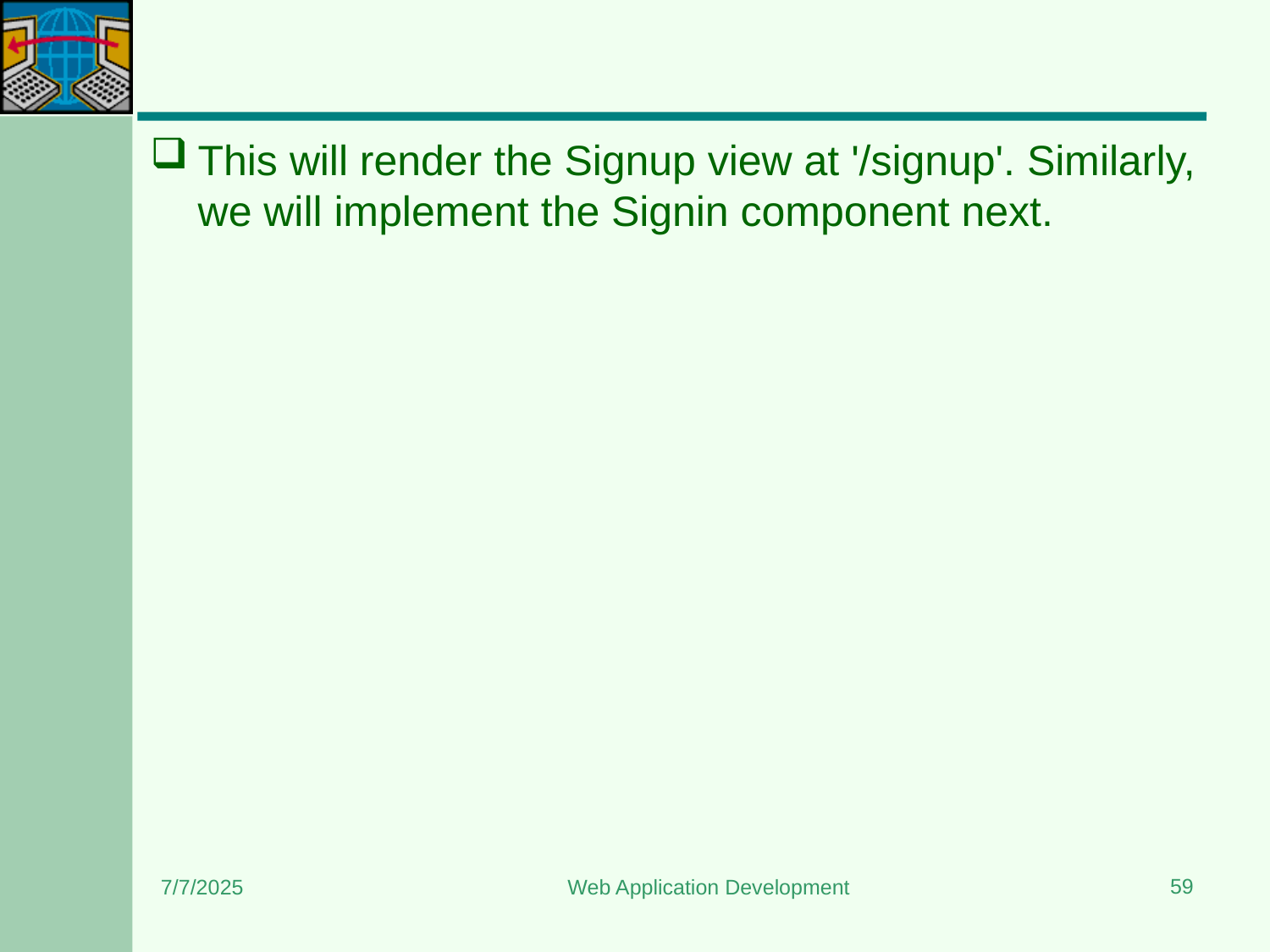

#
This will render the Signup view at '/signup'. Similarly, we will implement the Signin component next.
59
7/7/2025
Web Application Development